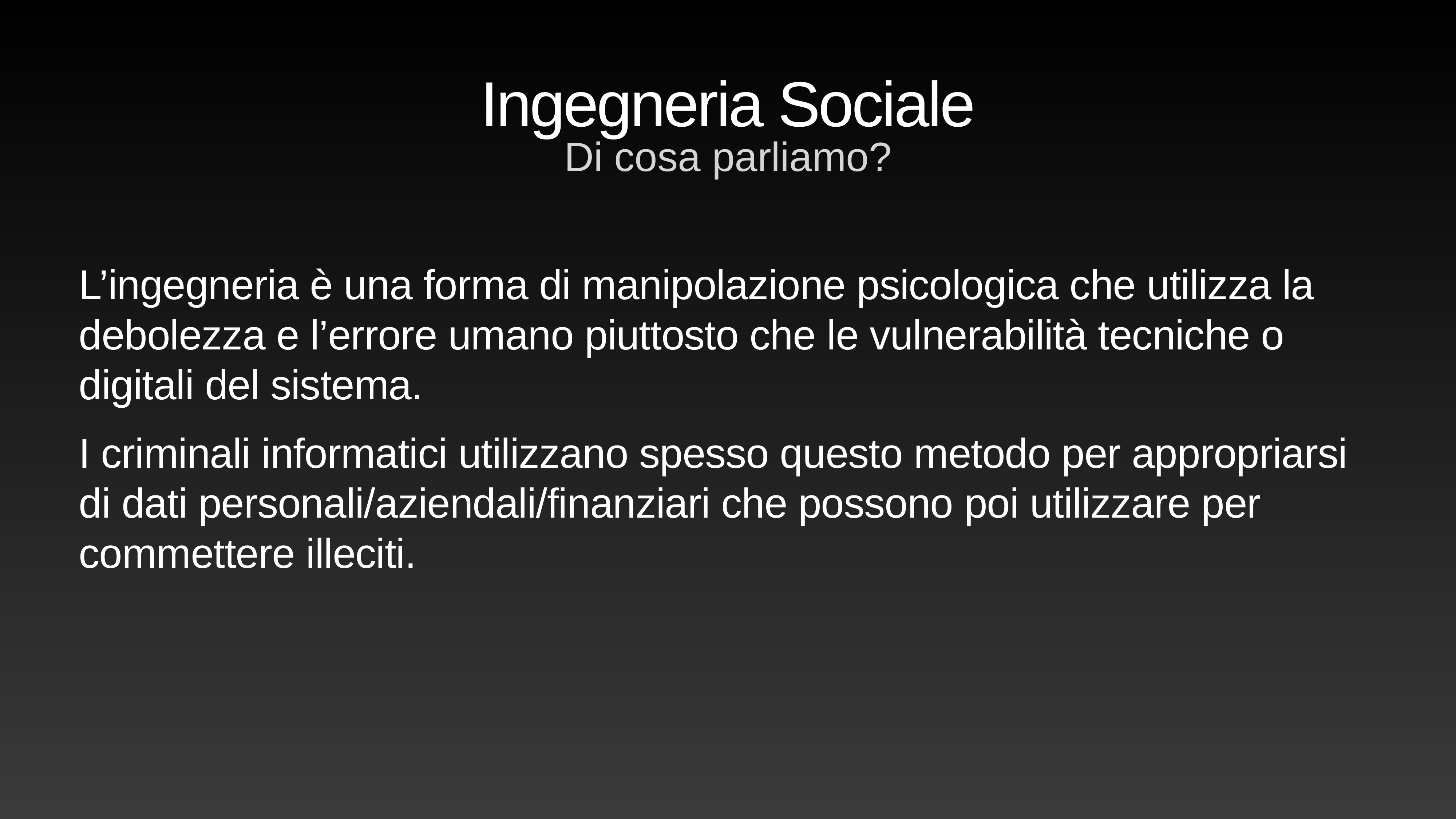

# Ingegneria Sociale
Di cosa parliamo?
L’ingegneria è una forma di manipolazione psicologica che utilizza la debolezza e l’errore umano piuttosto che le vulnerabilità tecniche o digitali del sistema.
I criminali informatici utilizzano spesso questo metodo per appropriarsi di dati personali/aziendali/finanziari che possono poi utilizzare per commettere illeciti.